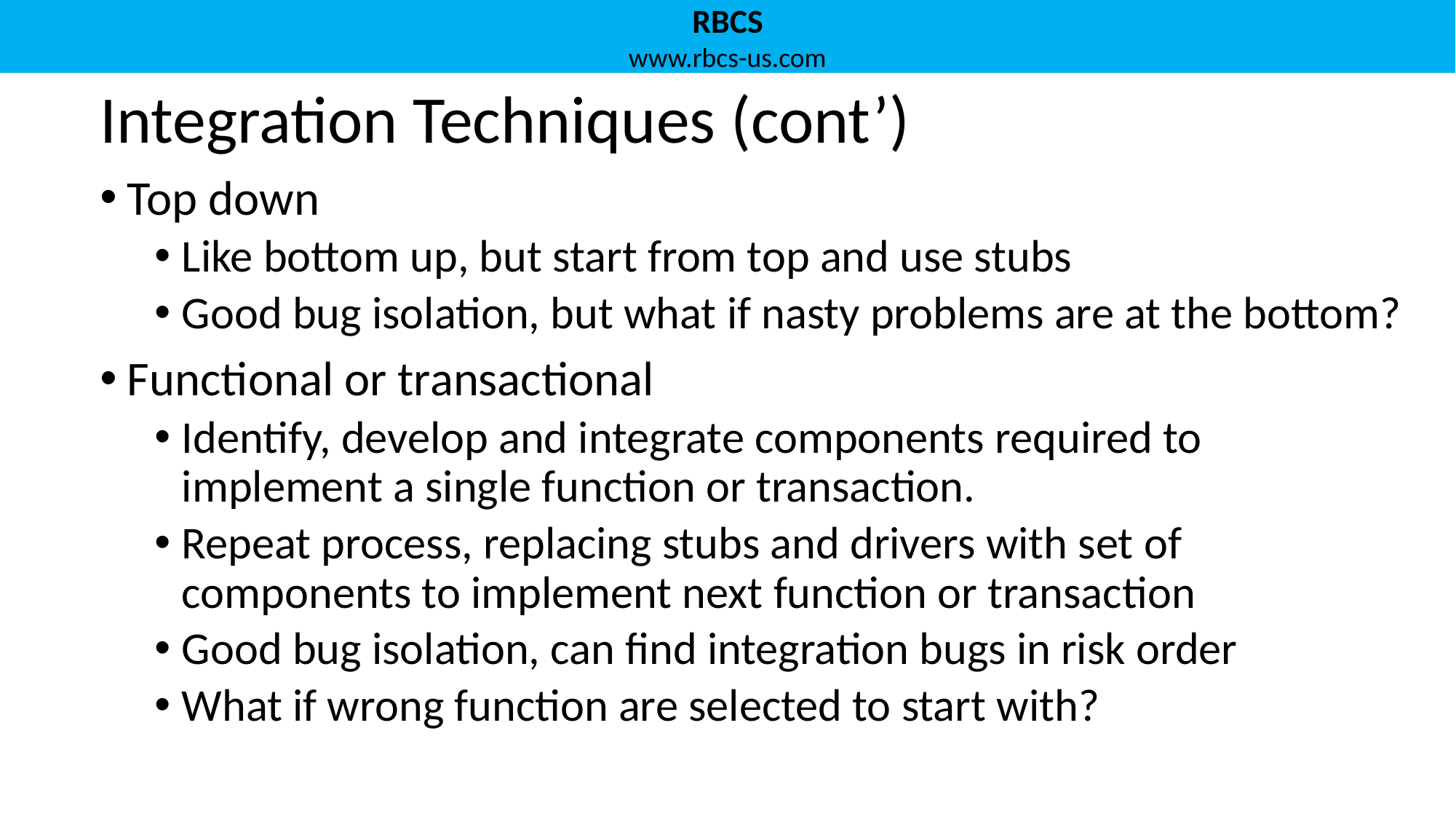

# Integration Techniques (cont’)
Top down
Like bottom up, but start from top and use stubs
Good bug isolation, but what if nasty problems are at the bottom?
Functional or transactional
Identify, develop and integrate components required to implement a single function or transaction.
Repeat process, replacing stubs and drivers with set of components to implement next function or transaction
Good bug isolation, can find integration bugs in risk order
What if wrong function are selected to start with?